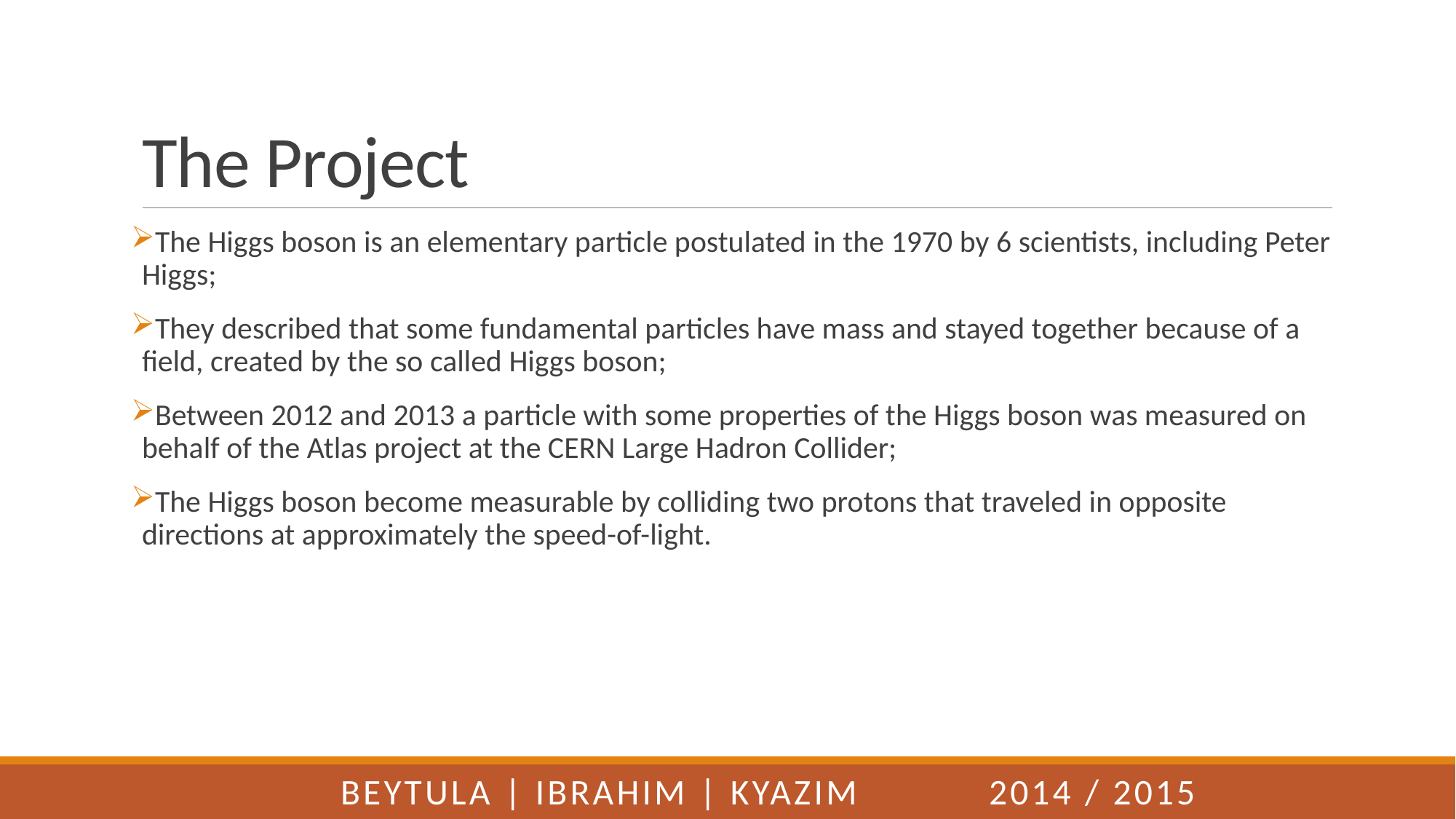

# The Project
The Higgs boson is an elementary particle postulated in the 1970 by 6 scientists, including Peter Higgs;
They described that some fundamental particles have mass and stayed together because of a field, created by the so called Higgs boson;
Between 2012 and 2013 a particle with some properties of the Higgs boson was measured on behalf of the Atlas project at the CERN Large Hadron Collider;
The Higgs boson become measurable by colliding two protons that traveled in opposite directions at approximately the speed-of-light.
Beytula | Ibrahim | Kyazim 					2014 / 2015